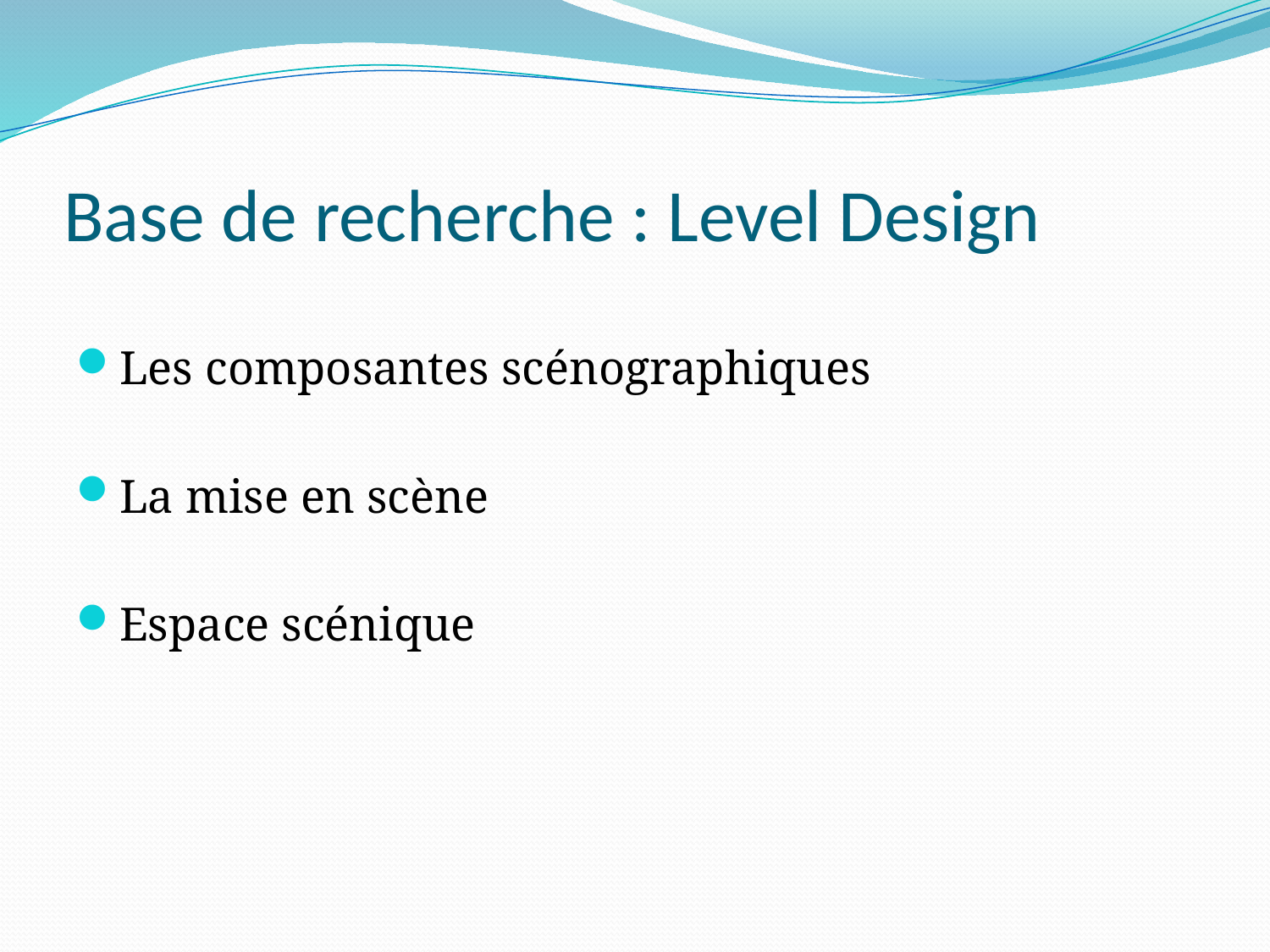

# Base de recherche : Level Design

Les composantes scénographiques

La mise en scène

Espace scénique